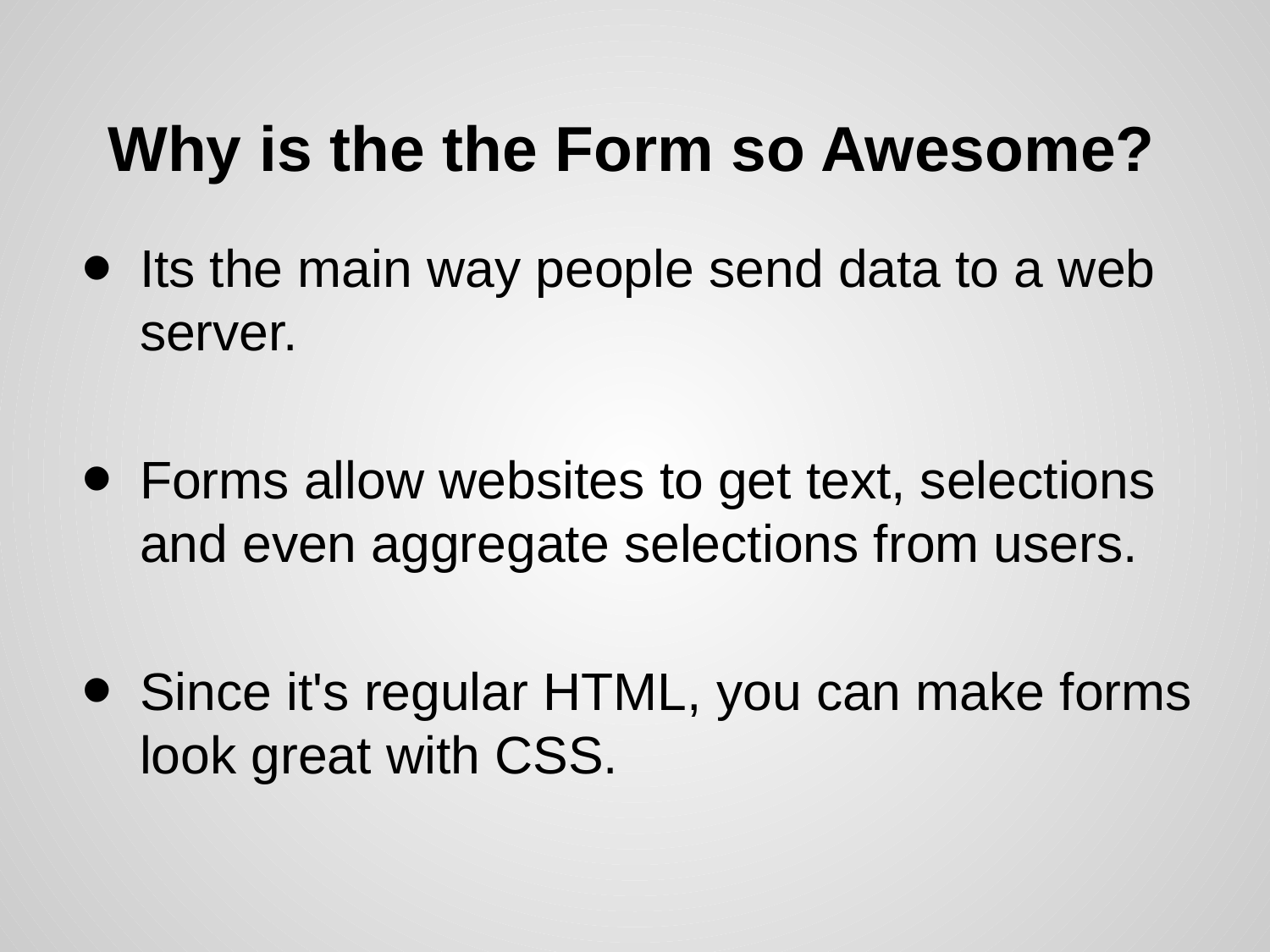

# Why is the the Form so Awesome?
Its the main way people send data to a web server.

Forms allow websites to get text, selections and even aggregate selections from users.

Since it's regular HTML, you can make forms look great with CSS.